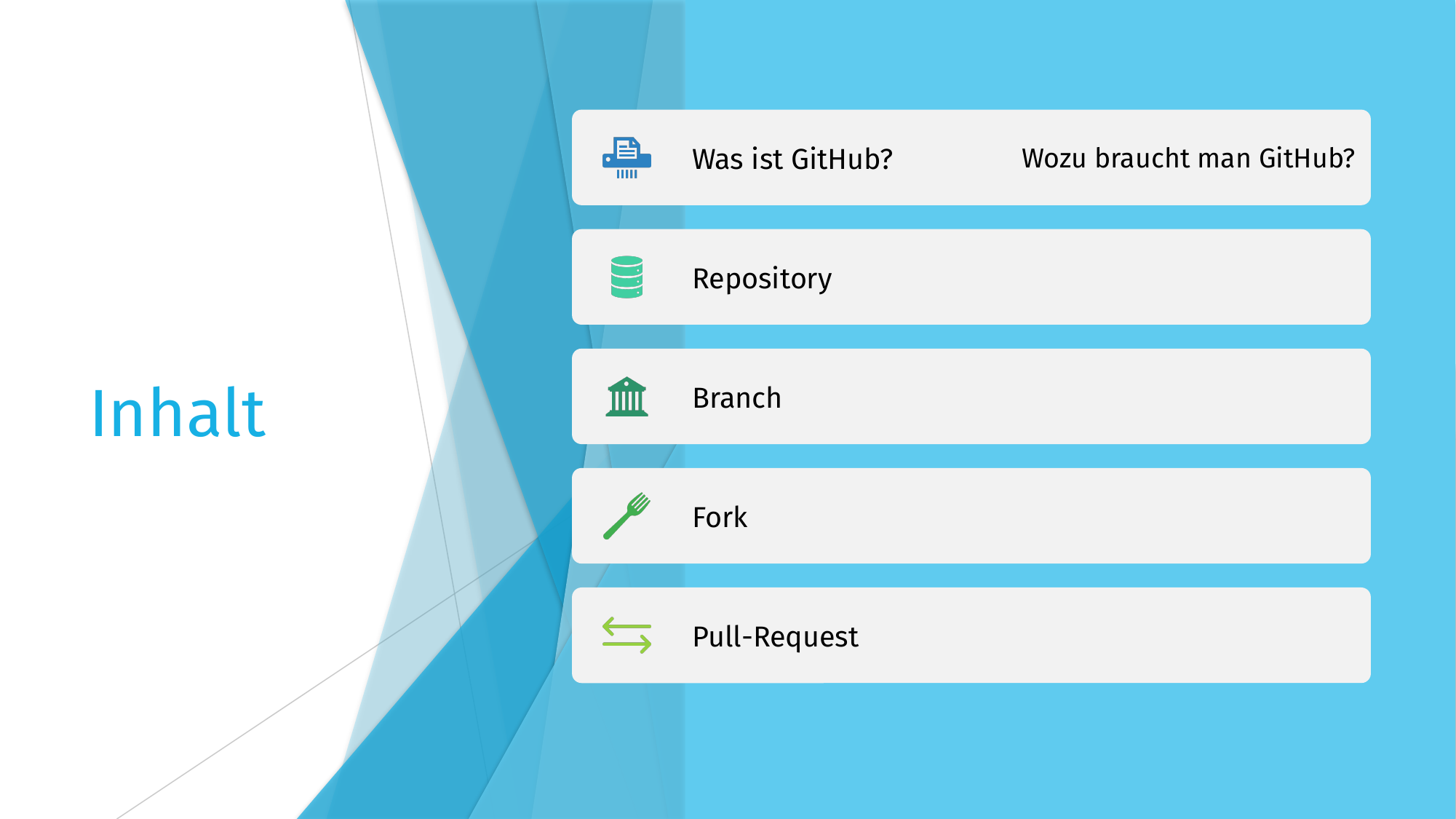

Was ist GitHub?
Wozu braucht man GitHub?
Repository
Branch
Fork
Pull-Request
# Inhalt